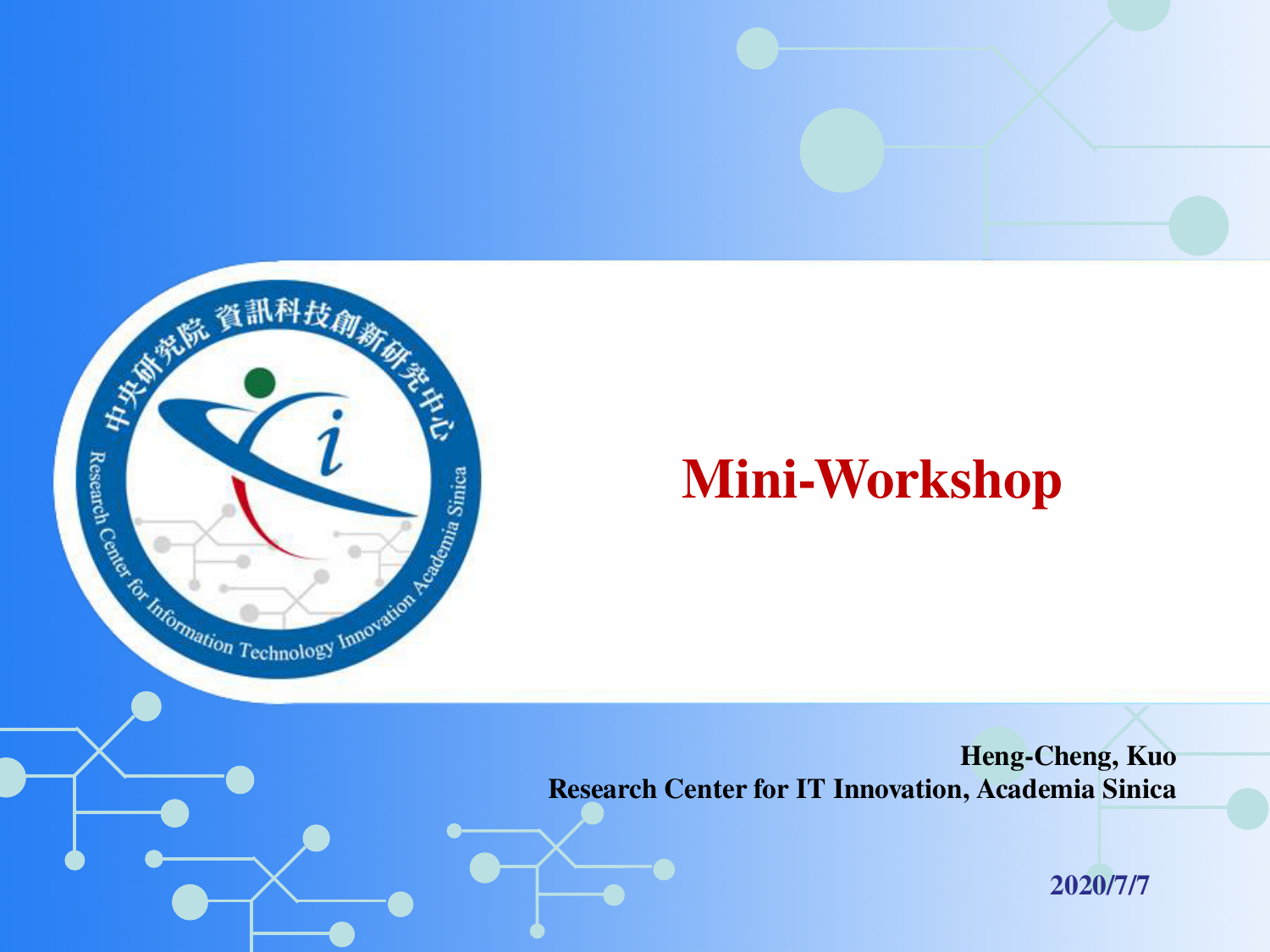

Mini-Workshop
Heng-Cheng, Kuo
Research Center for IT Innovation, Academia Sinica

2020/7/7